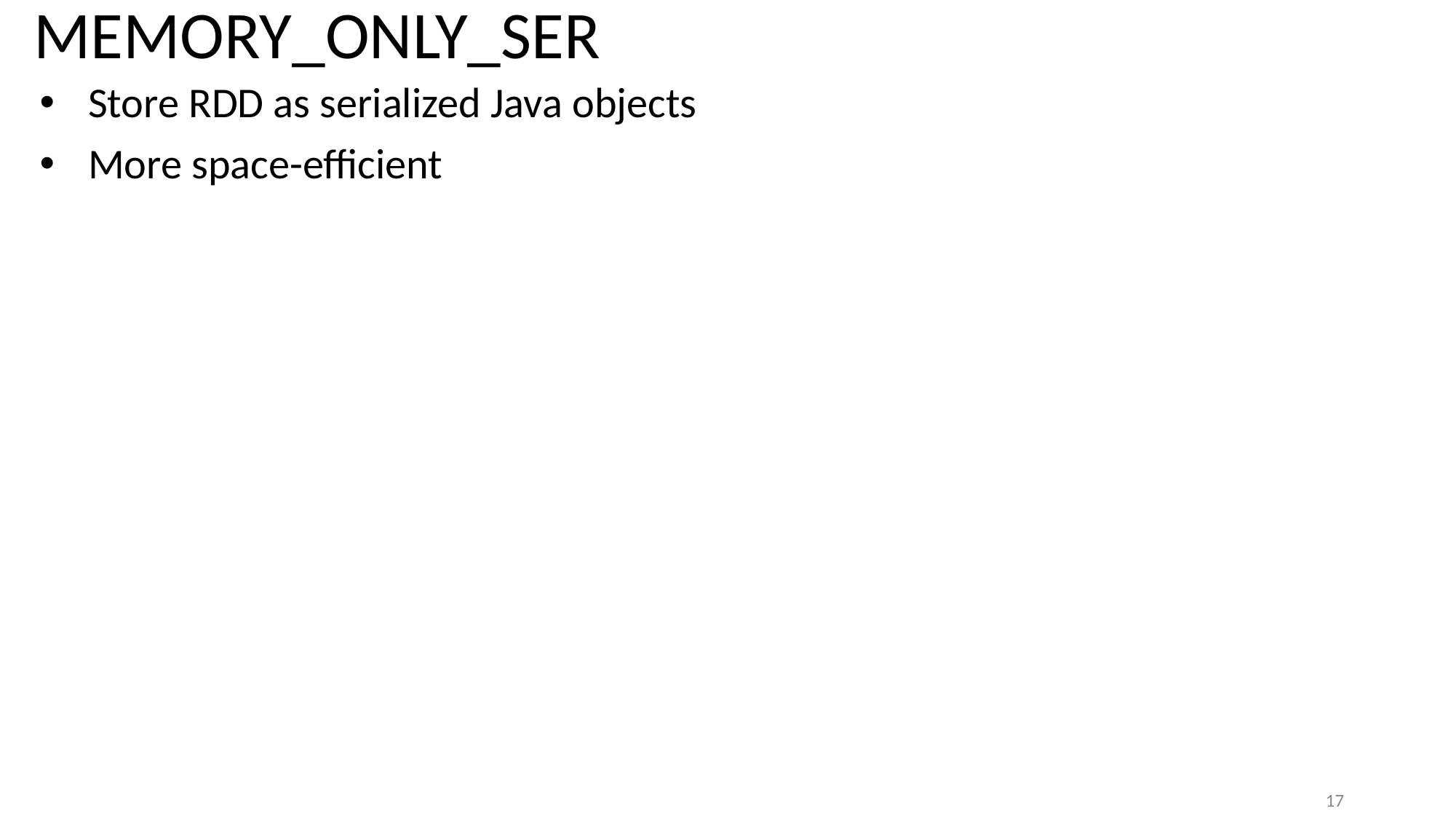

# MEMORY_ONLY_SER
Store RDD as serialized Java objects
More space-efficient

17